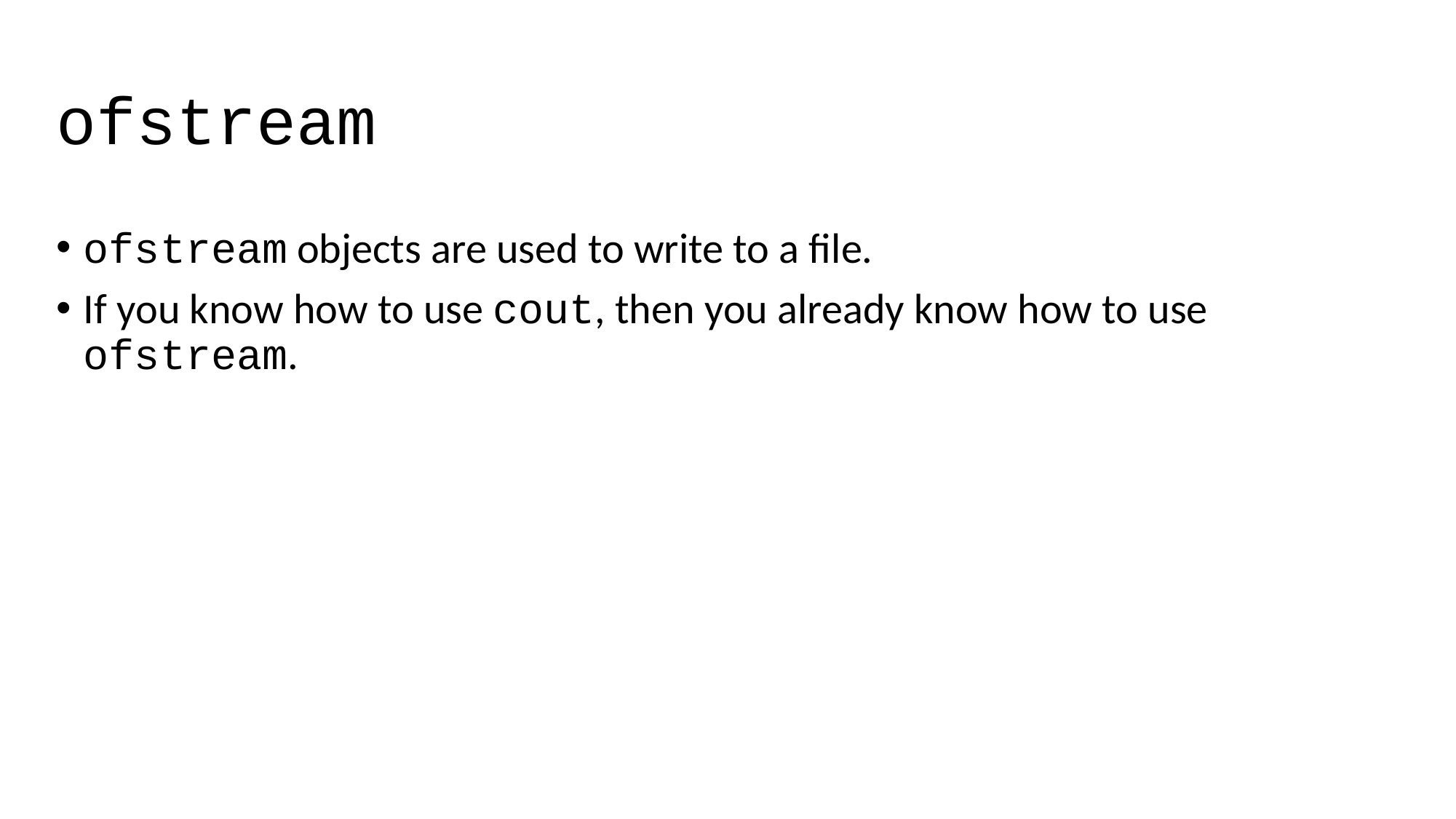

# ofstream
ofstream objects are used to write to a file.
If you know how to use cout, then you already know how to use ofstream.